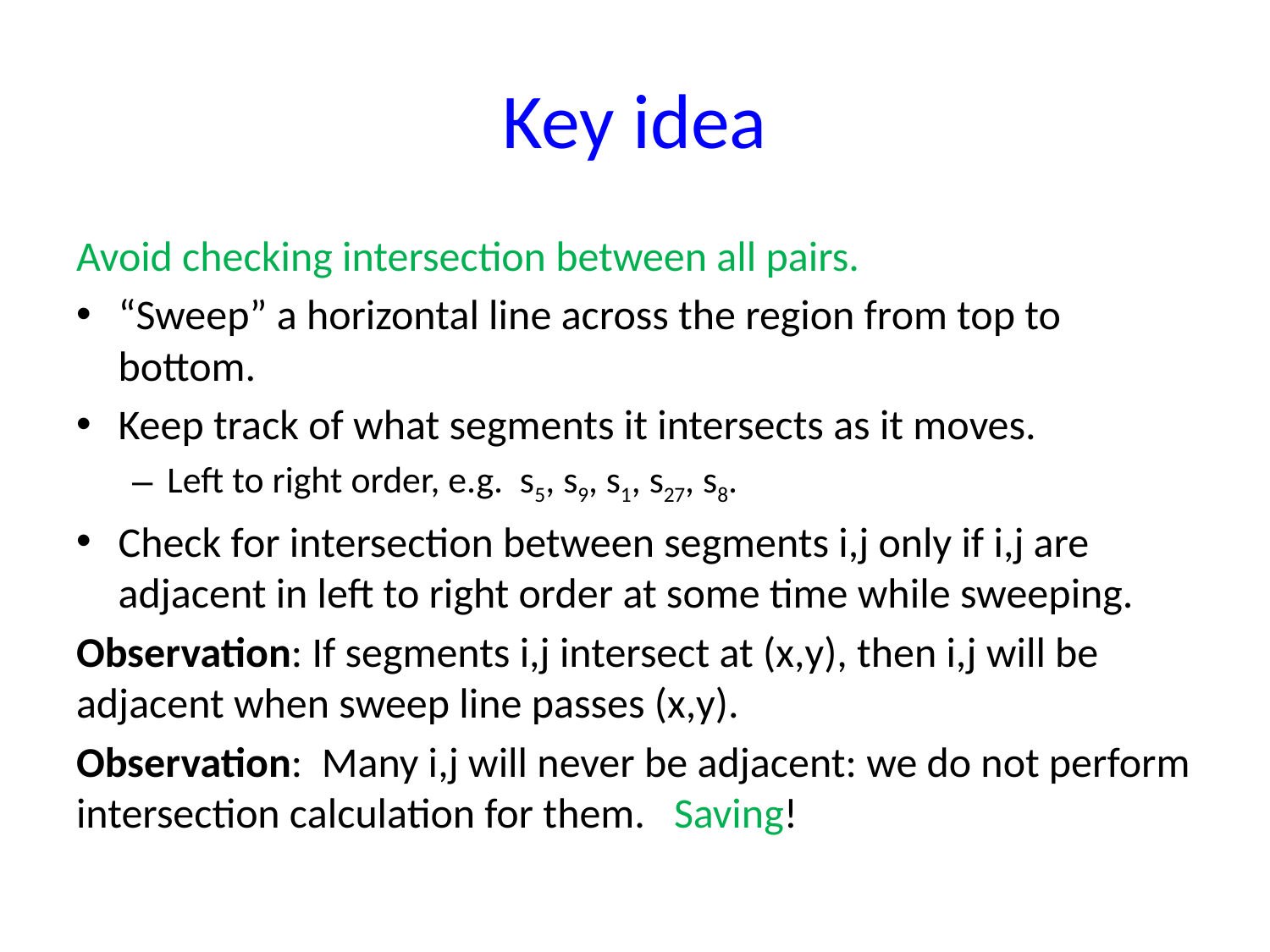

# Key idea
Avoid checking intersection between all pairs.
“Sweep” a horizontal line across the region from top to bottom.
Keep track of what segments it intersects as it moves.
Left to right order, e.g.  s5, s9, s1, s27, s8.
Check for intersection between segments i,j only if i,j are adjacent in left to right order at some time while sweeping.
Observation: If segments i,j intersect at (x,y), then i,j will be adjacent when sweep line passes (x,y).
Observation:  Many i,j will never be adjacent: we do not perform intersection calculation for them.   Saving!